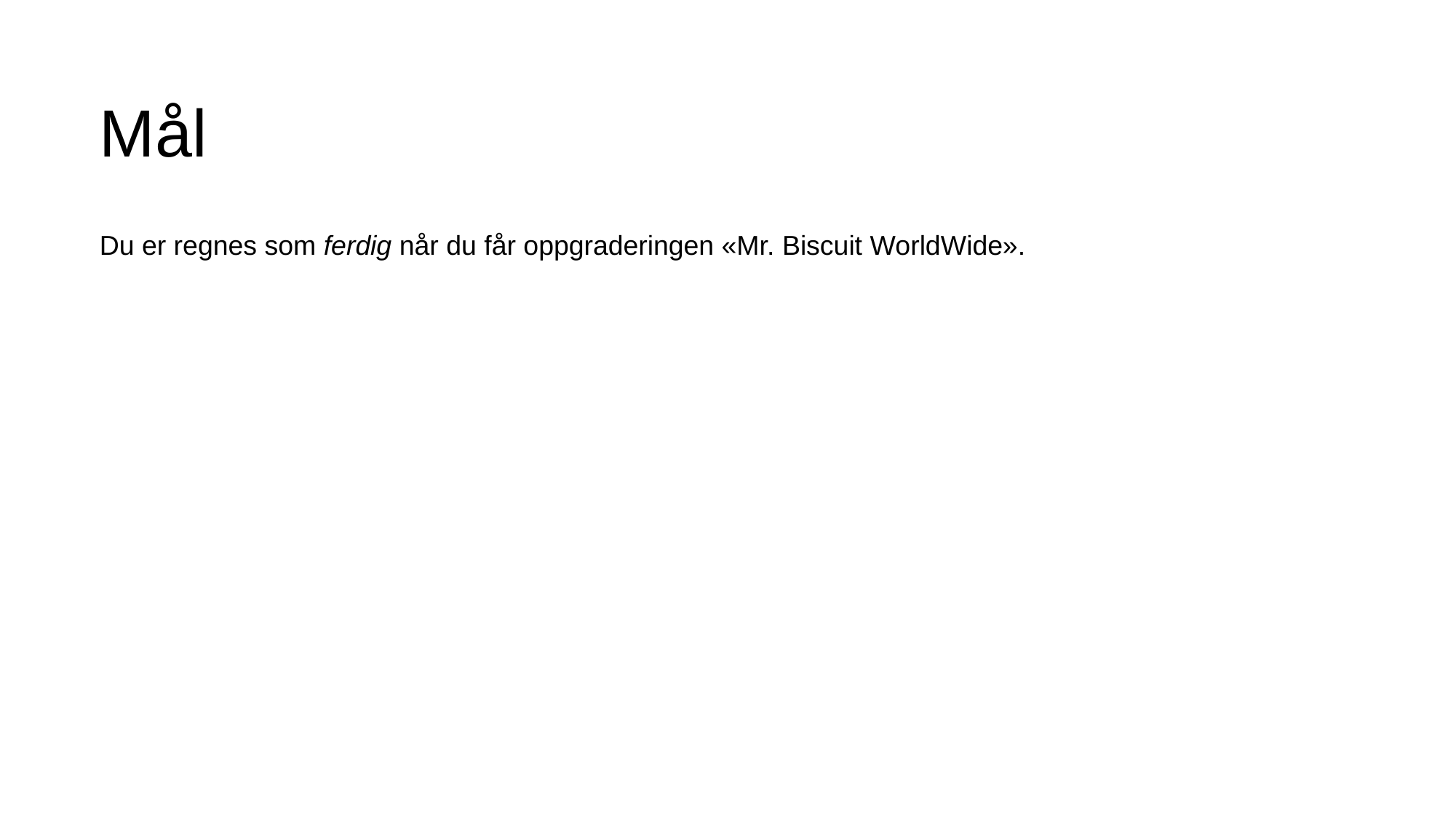

# Mål
Du er regnes som ferdig når du får oppgraderingen «Mr. Biscuit WorldWide».